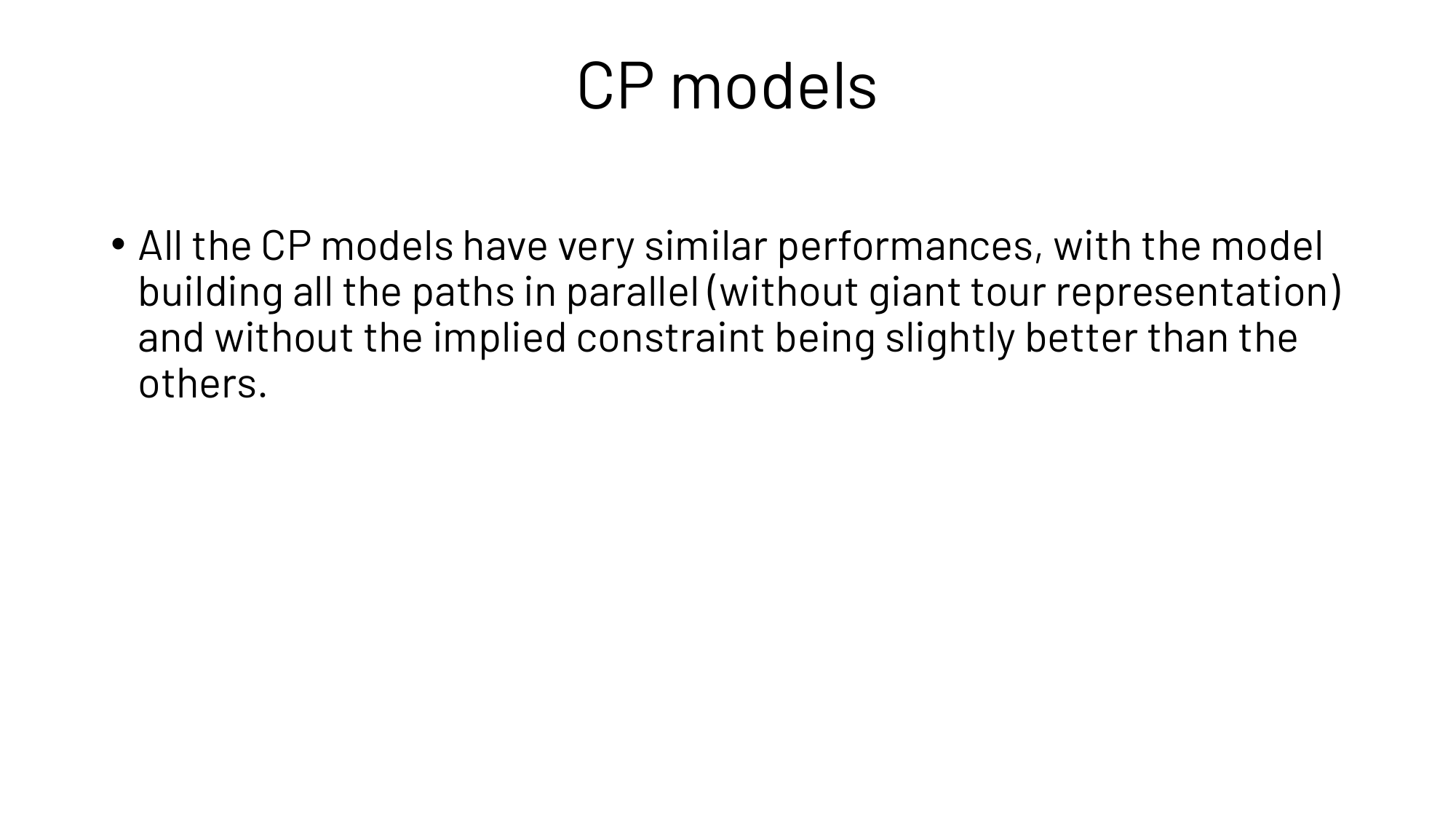

# CP models
All the CP models have very similar performances, with the model building all the paths in parallel (without giant tour representation) and without the implied constraint being slightly better than the others.